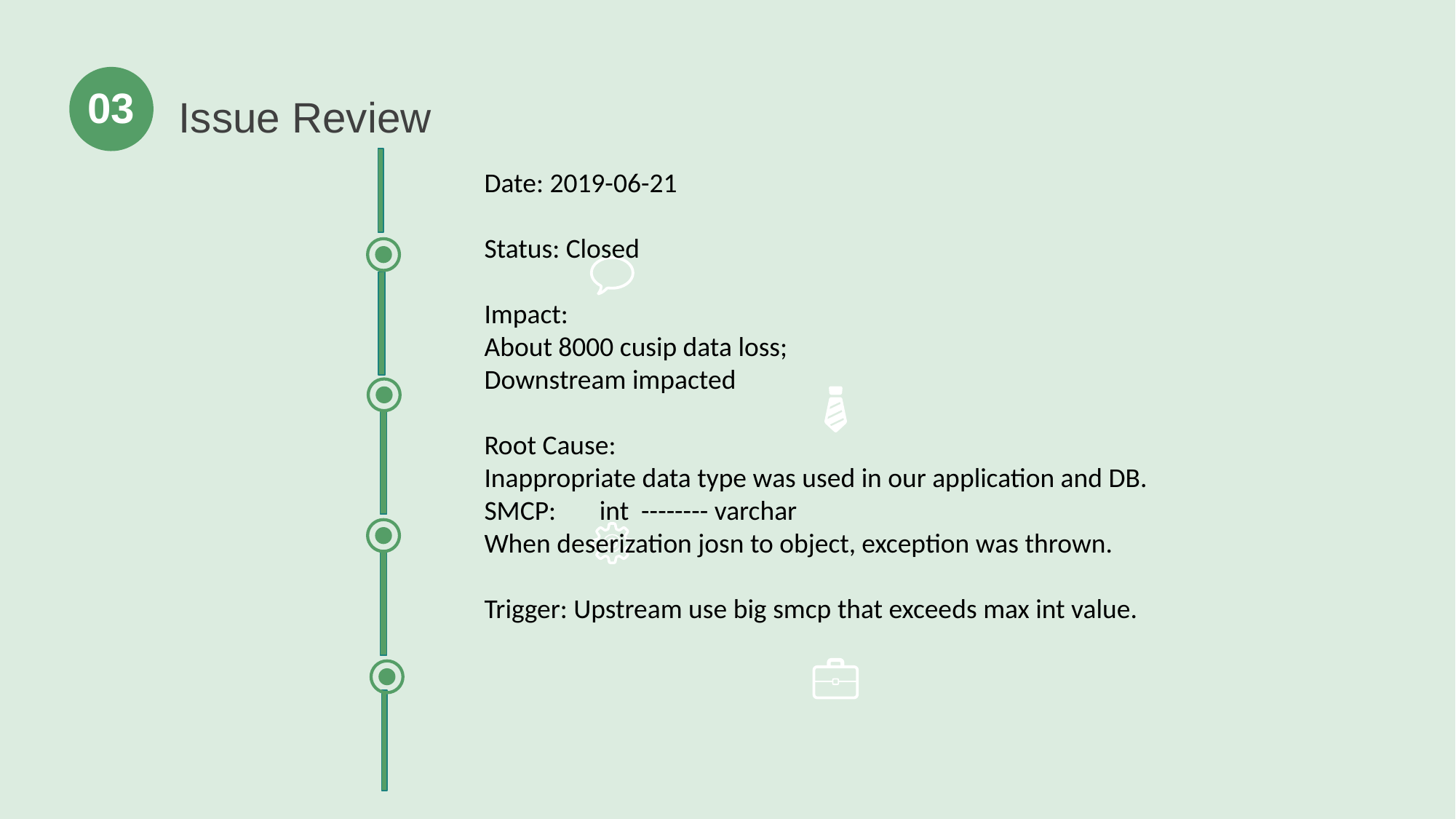

Issue Review

03

Date: 2019-06-21

Status: Closed

Impact:
About 8000 cusip data loss;
Downstream impacted

Root Cause:
Inappropriate data type was used in our application and DB.
SMCP:	 int  -------- varchar
When deserization josn to object, exception was thrown.

Trigger: Upstream use big smcp that exceeds max int value.